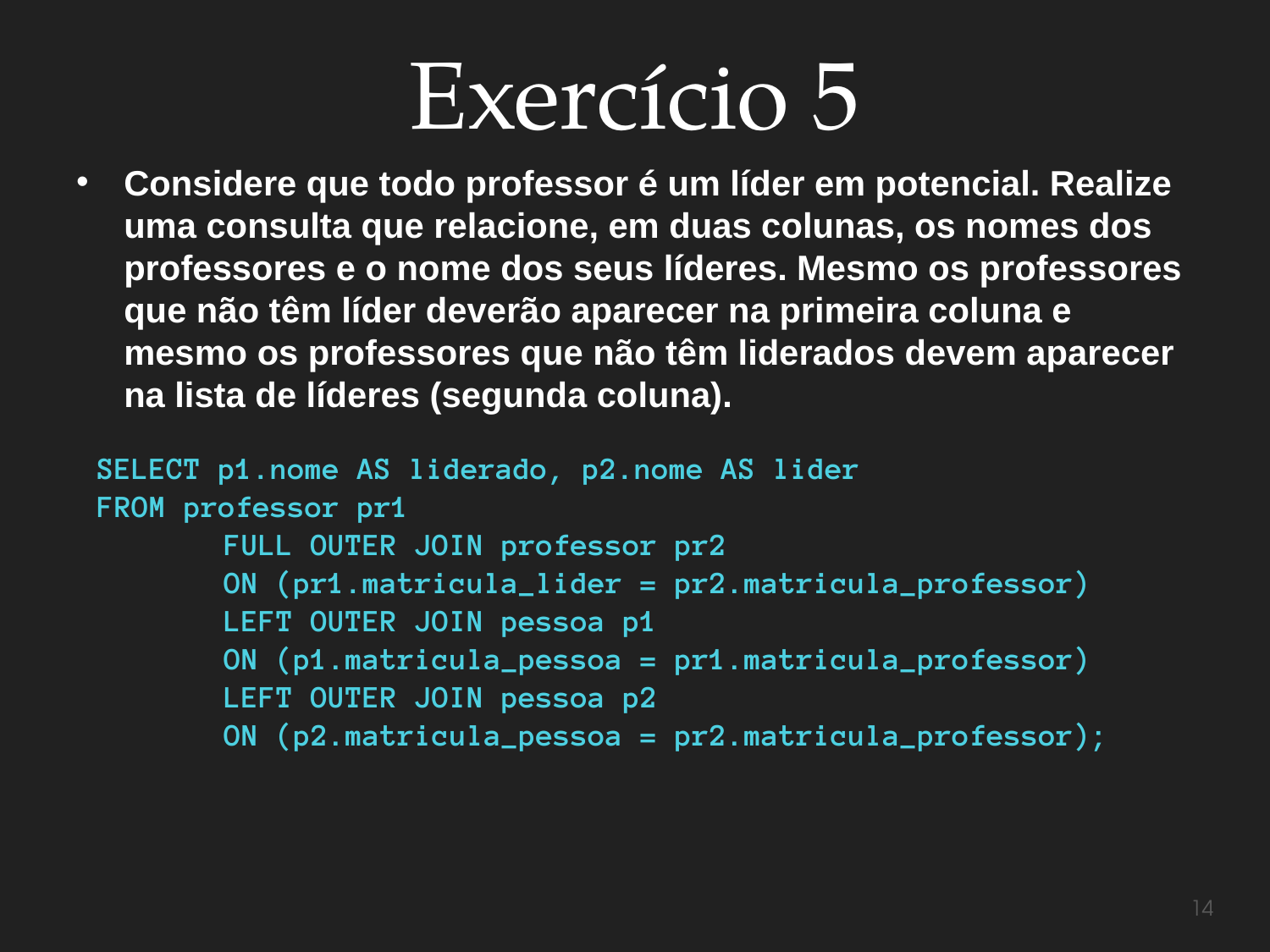

# Exercício 5
Considere que todo professor é um líder em potencial. Realize uma consulta que relacione, em duas colunas, os nomes dos professores e o nome dos seus líderes. Mesmo os professores que não têm líder deverão aparecer na primeira coluna e mesmo os professores que não têm liderados devem aparecer na lista de líderes (segunda coluna).
SELECT p1.nome AS liderado, p2.nome AS lider
FROM professor pr1
	FULL OUTER JOIN professor pr2
	ON (pr1.matricula_lider = pr2.matricula_professor)
	LEFT OUTER JOIN pessoa p1
	ON (p1.matricula_pessoa = pr1.matricula_professor)
	LEFT OUTER JOIN pessoa p2
	ON (p2.matricula_pessoa = pr2.matricula_professor);
14